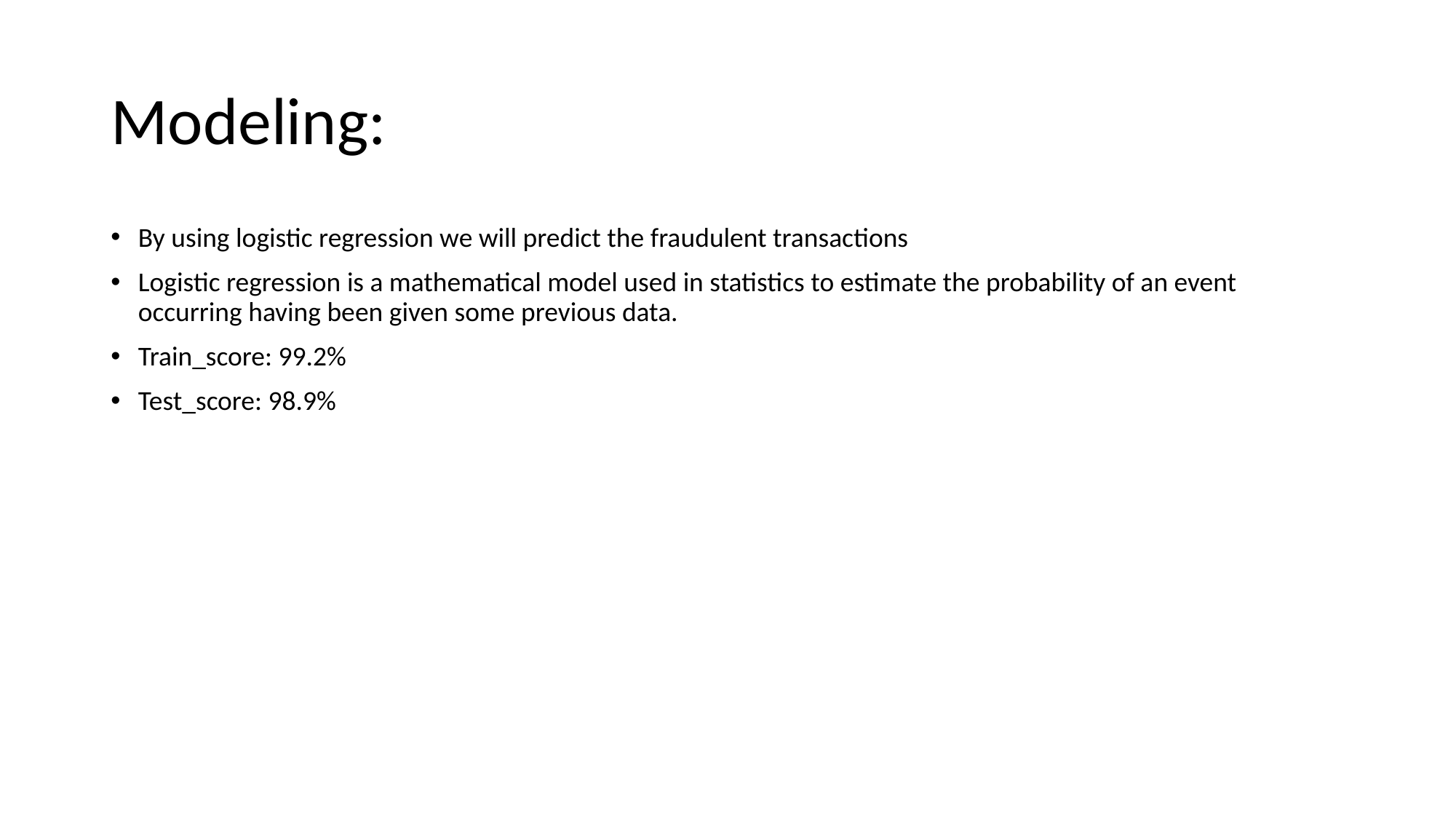

# Modeling:
By using logistic regression we will predict the fraudulent transactions
Logistic regression is a mathematical model used in statistics to estimate the probability of an event occurring having been given some previous data.
Train_score: 99.2%
Test_score: 98.9%